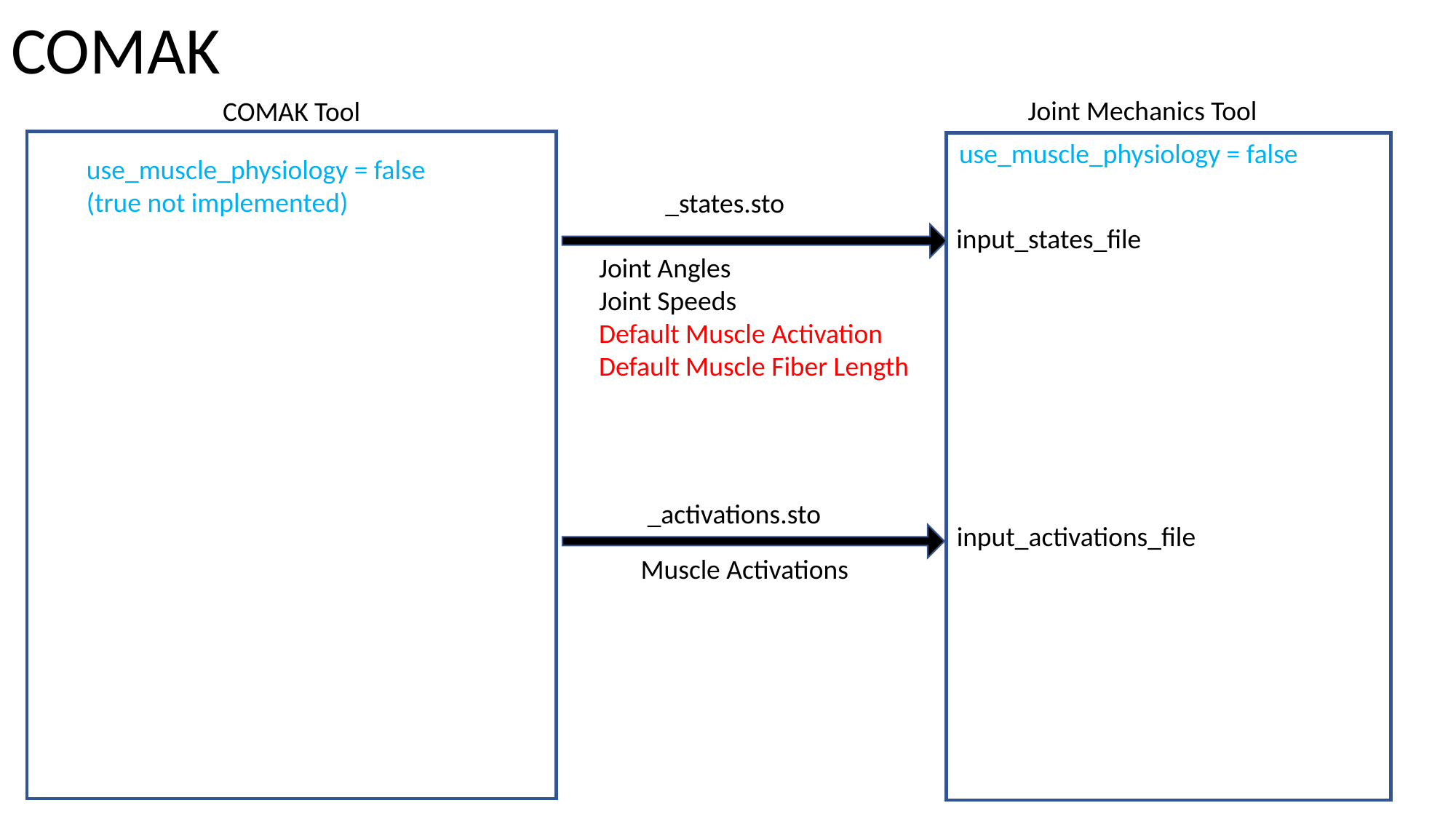

# COMAK
Joint Mechanics Tool
COMAK Tool

use_muscle_physiology = false

use_muscle_physiology = false
(true not implemented)
_states.sto
input_states_file

Joint Angles
Joint Speeds
Default Muscle Activation
Default Muscle Fiber Length
_activations.sto
input_activations_file

Muscle Activations